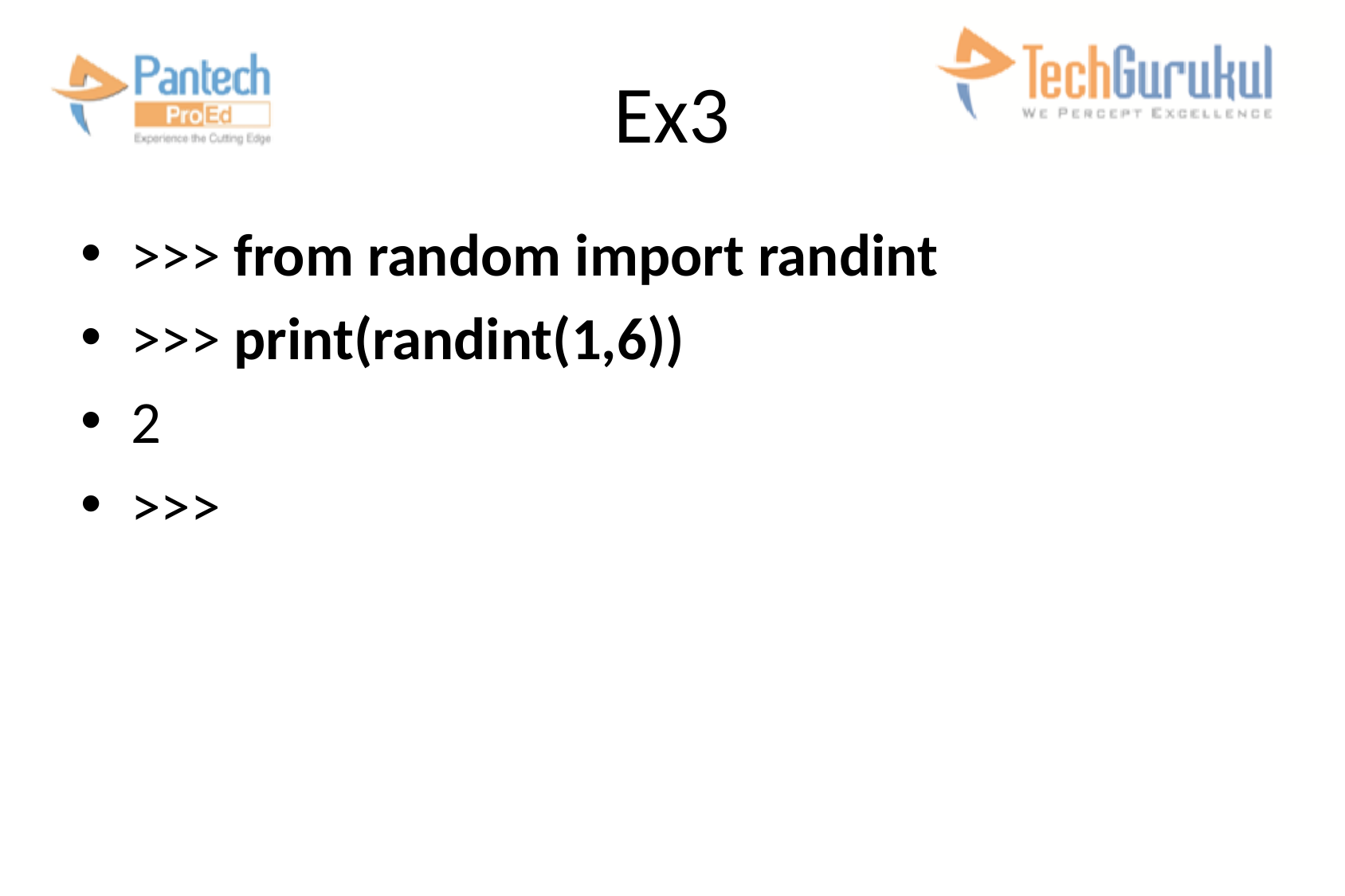

# Ex3
>>> from random import randint
>>> print(randint(1,6))
2
>>>